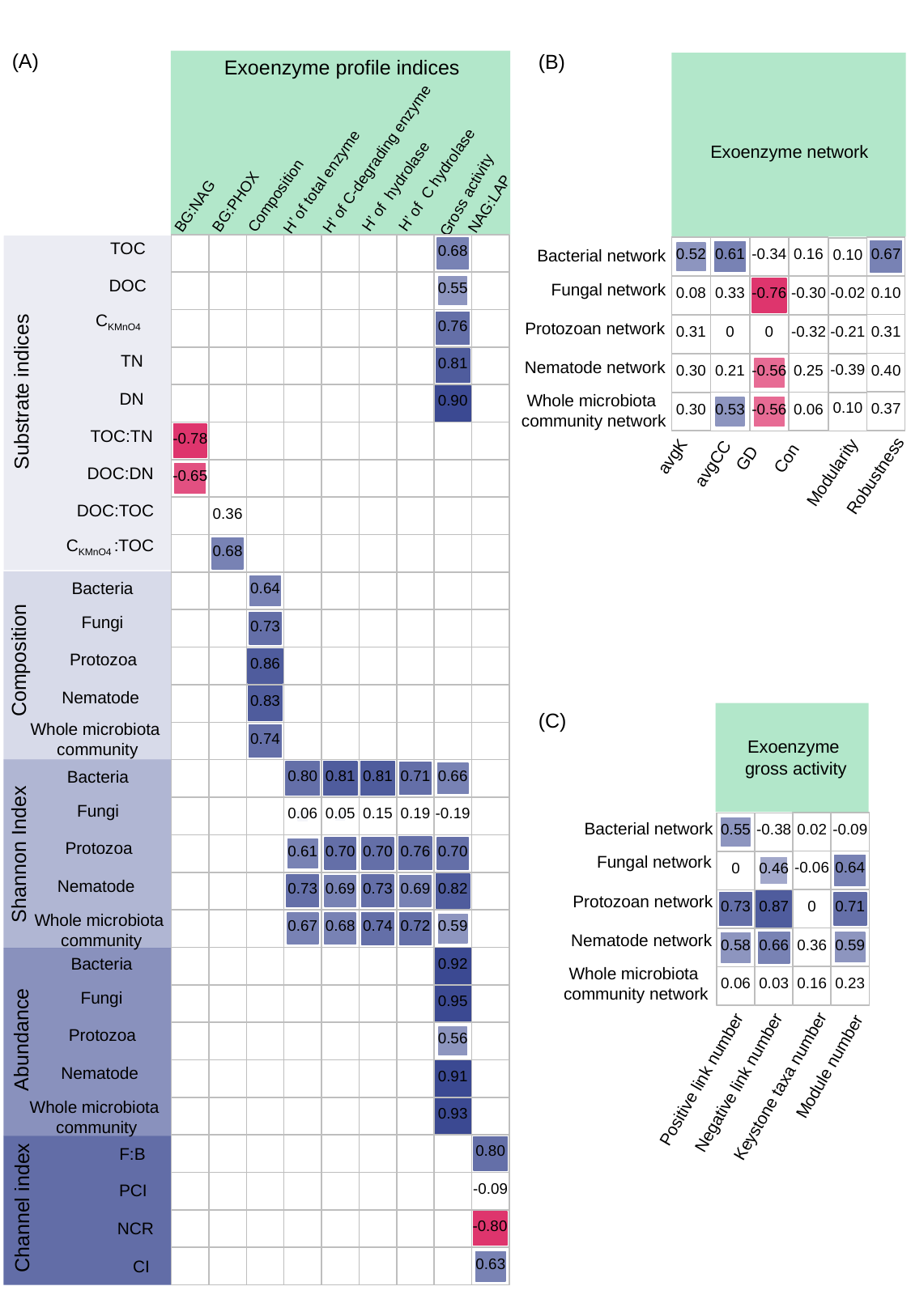

(A)
(B)

Exoenzyme profile indices
H’ of C-degrading enzyme
H’ of  C hydrolase
 H’ of total enzyme
H’ of  hydrolase
Gross activity
Composition
BG:PHOX
NAG:LAP
BG:NAG

TOC
0.68

DOC
0.55

CKMnO4
0.76

TN
0.81
Substrate indices

DN
0.90

TOC:TN
-0.78

DOC:DN

-0.65
0.09
0.08

DOC:TOC
0.36
-0.32
0.28

CKMnO4 :TOC
0.68

Bacteria
0.64

Fungi
0.73
Composition

Protozoa
0.86

Nematode
0.83

Whole microbiota
community
0.74

0.80
0.81
0.81
0.71
0.66
Bacteria

Fungi

-0.34
-0.35
0.23
-0.2
0.06
0.05
0.15
0.19
-0.19

Shannon Index
Protozoa
0.61
0.70
0.70
0.76
0.70

Nematode
0.73
0.73
0.69
0.69
0.82

0.67
0.68
0.74
0.72
0.59
Whole microbiota
community

0.92
Bacteria

Fungi
0.95

Abundance

Protozoa
0.56

Nematode
0.91

0.93
Whole microbiota
community

0.80
F:B

-0.09
PCI
Channel index

-0.80
NCR

-0.34
-0.37
0.28
0.27
-0.24
-0.21
-0.26
0.63
CI

Exoenzyme network

0.67

0.10

0.31

0.40

0.37
Robustness

0.61

0.33

0

0.21

0.53

-0.34

-0.76

0

-0.56

-0.56

0.16

-0.30

-0.32

0.25

0.06

0.10

-0.02

-0.21

-0.39

0.10

0.52
Bacterial network
Fungal network
Protozoan network
Nematode network
Whole microbiota
community network

0.08

0.31

0.30

0.30
avgK
GD
Con
avgCC
Modularity
(C)

Exoenzyme
gross activity

-0.09

0.64

0.71

0.59

0.23

0.02

-0.06

0

0.36

0.16

-0.38

0.46

0.87

0.66

0.03

Bacterial network
Fungal network
Protozoan network
Nematode network
Whole microbiota
community network

0.55

0

0.73

0.58

0.06
Module number
Positive link number
Negative link number
Keystone taxa number